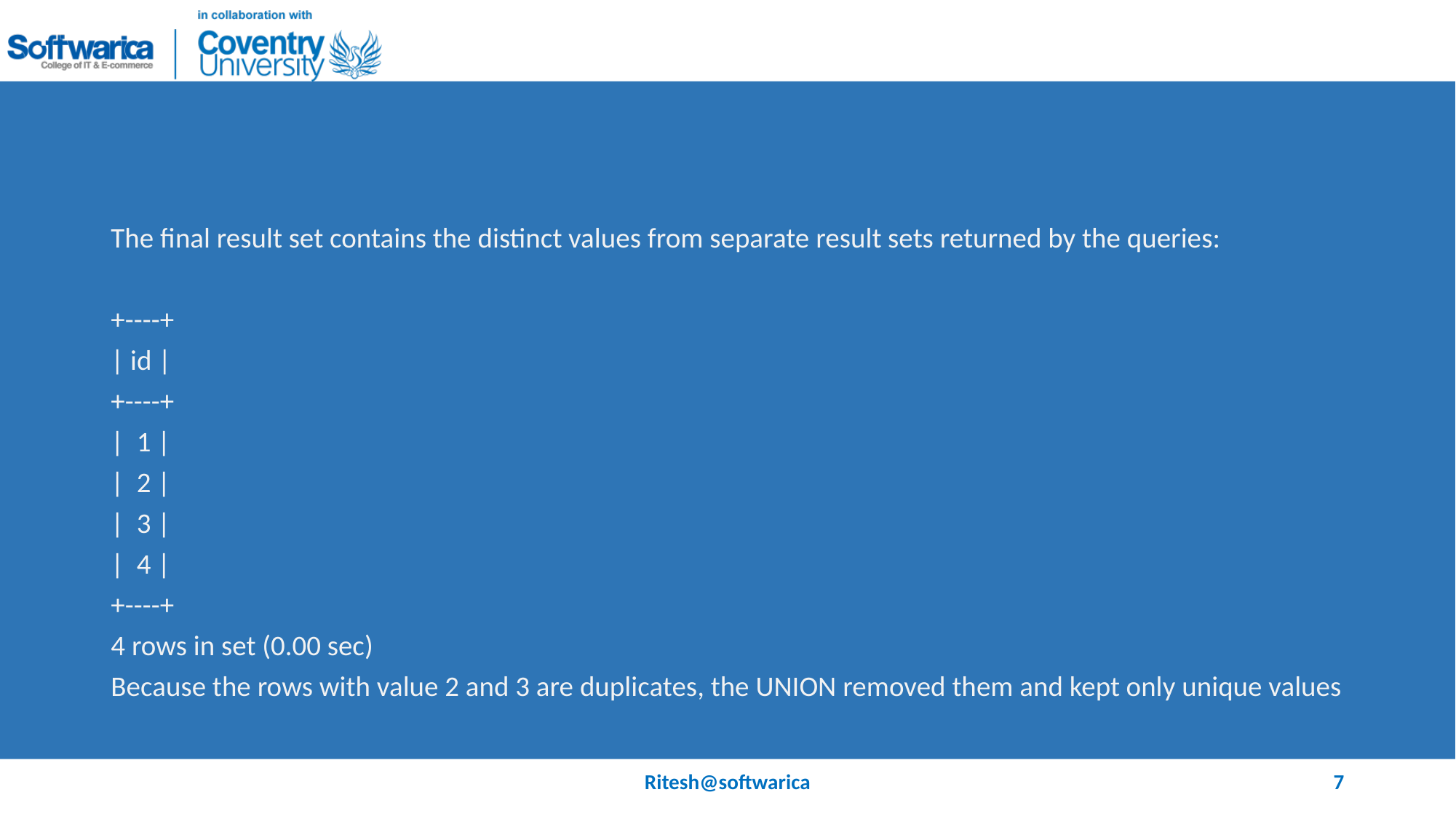

#
The final result set contains the distinct values from separate result sets returned by the queries:

+----+
| id |
+----+
|  1 |
|  2 |
|  3 |
|  4 |
+----+
4 rows in set (0.00 sec)
Because the rows with value 2 and 3 are duplicates, the UNION removed them and kept only unique values
Ritesh@softwarica
7